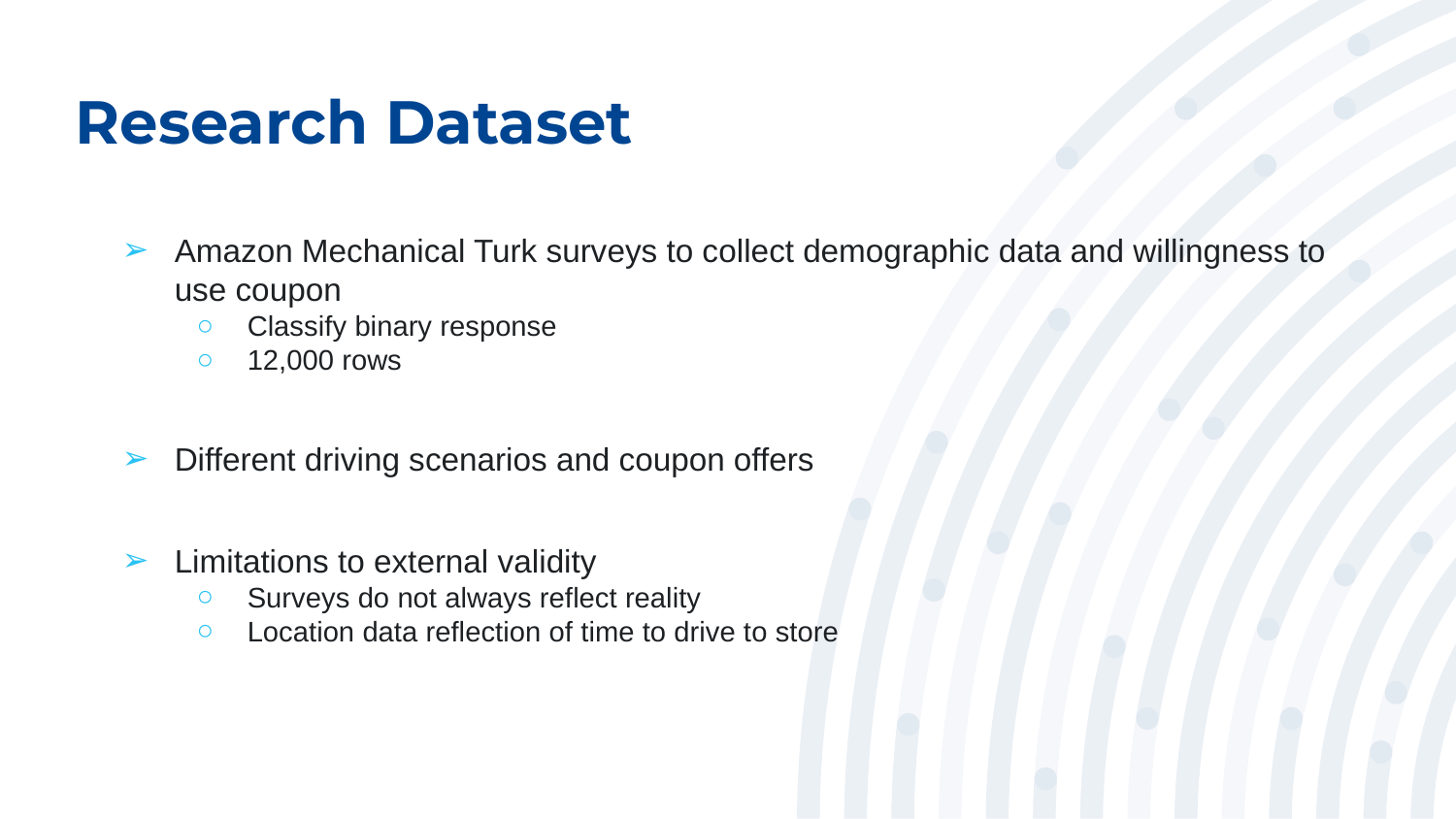

# Research Dataset

Amazon Mechanical Turk surveys to collect demographic data and willingness to use coupon
Classify binary response
12,000 rows

Different driving scenarios and coupon offers

Limitations to external validity
Surveys do not always reflect reality
Location data reflection of time to drive to store